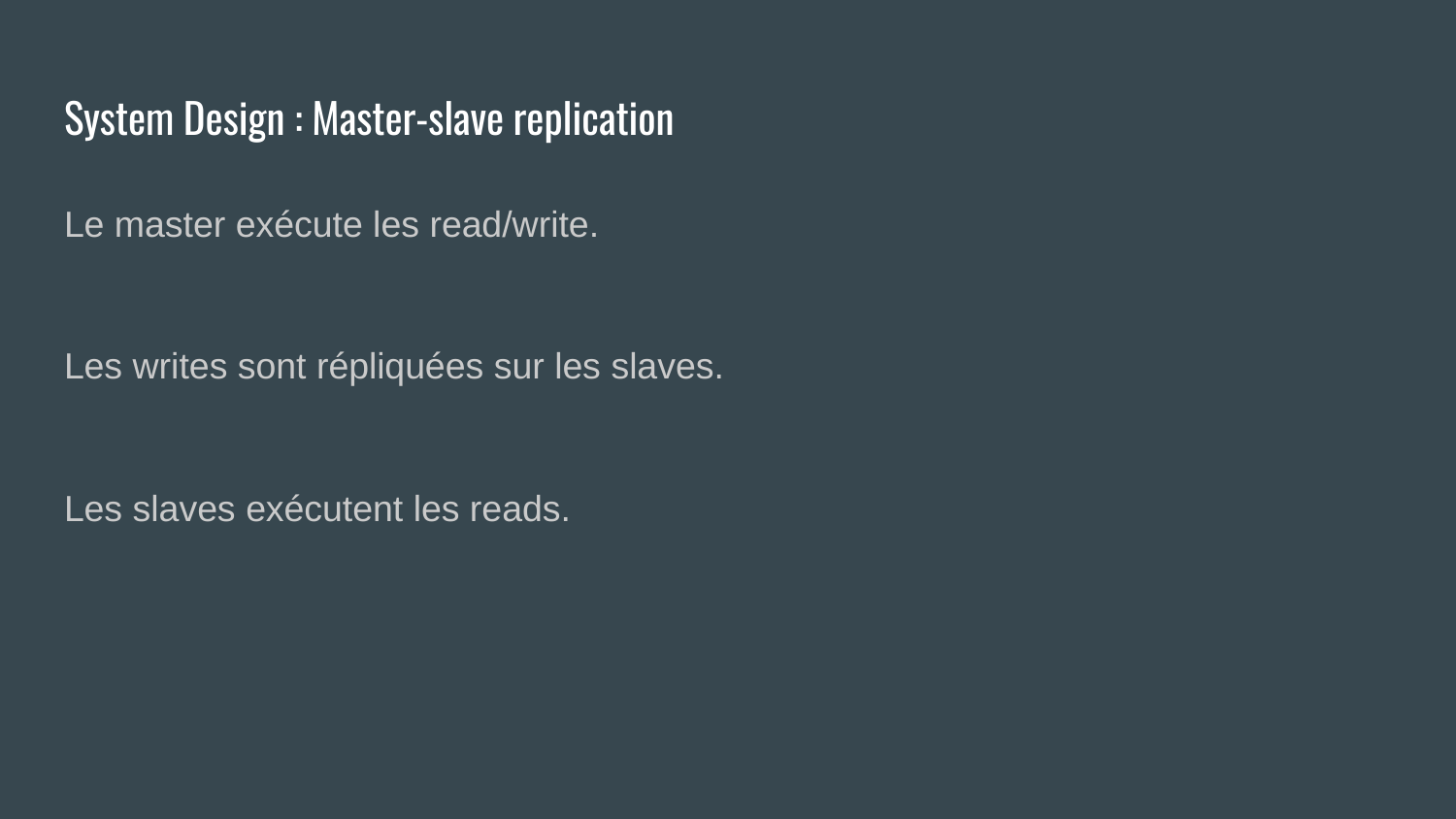

# System Design : Master-slave replication

Le master exécute les read/write.

Les writes sont répliquées sur les slaves.

Les slaves exécutent les reads.